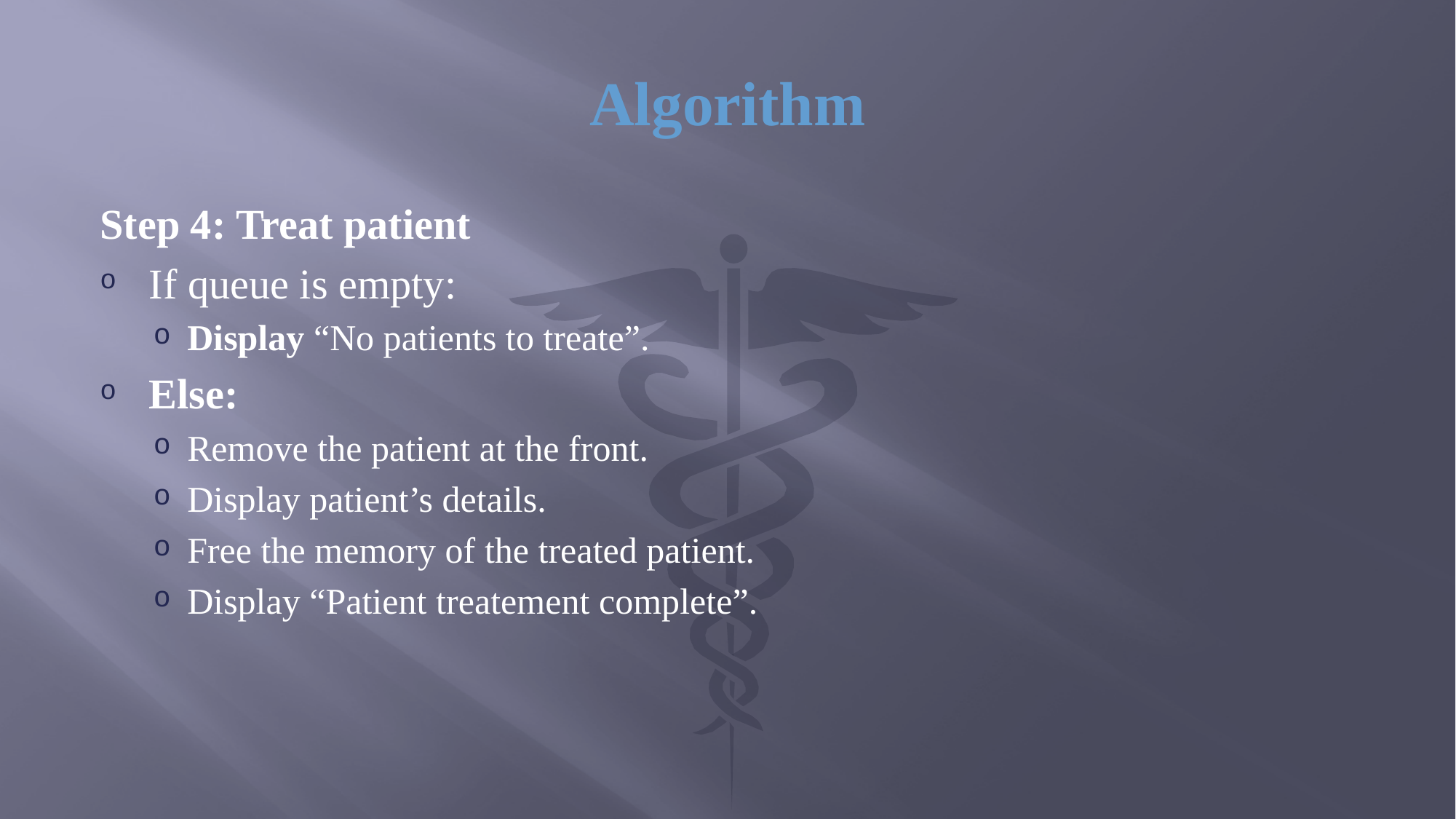

# Algorithm
Step 4: Treat patient
If queue is empty:
Display “No patients to treate”.
Else:
Remove the patient at the front.
Display patient’s details.
Free the memory of the treated patient.
Display “Patient treatement complete”.